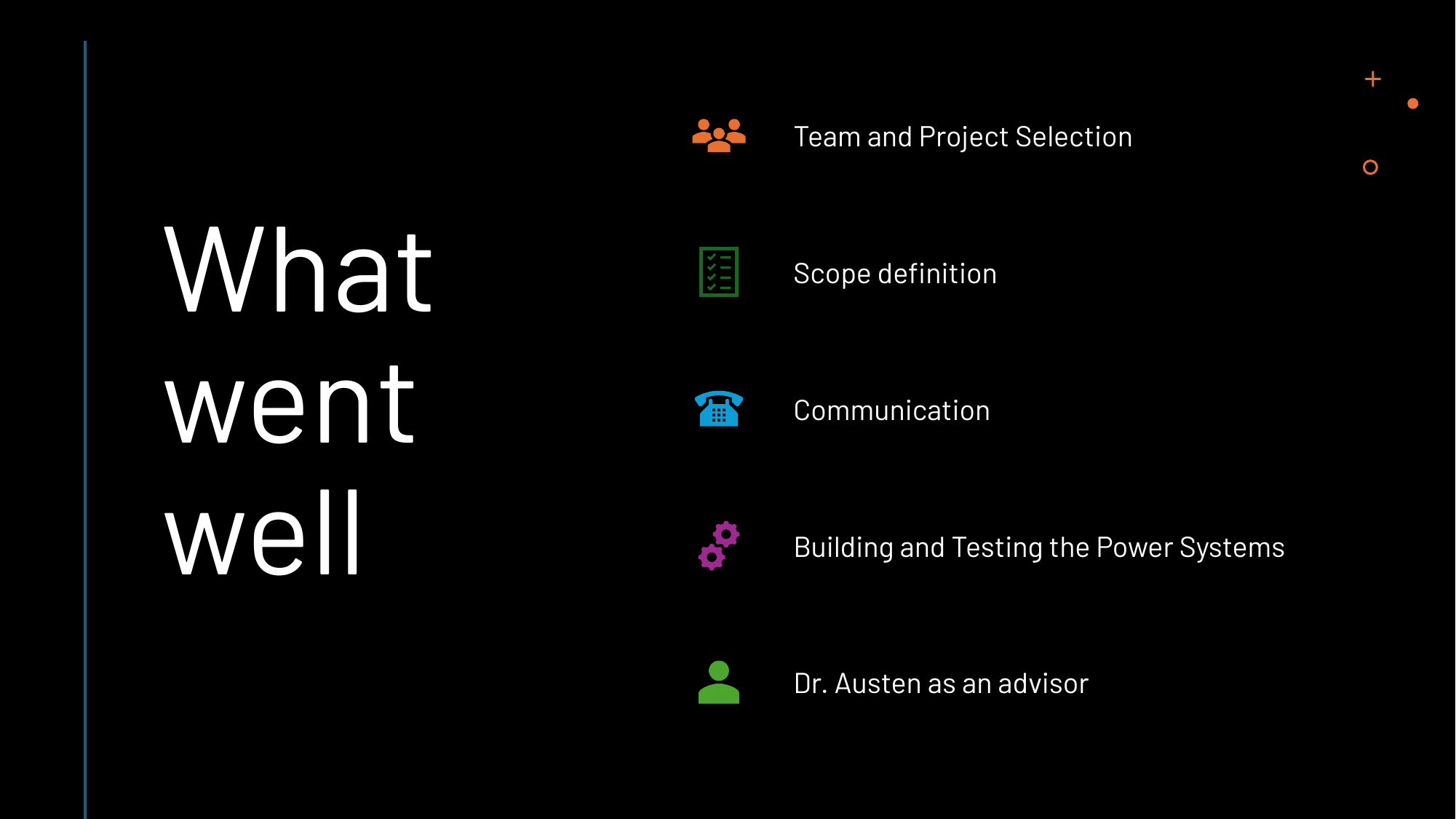

# What went well

Team and Project Selection
Scope definition
Communication
Building and Testing the Power Systems
Dr. Austen as an advisor